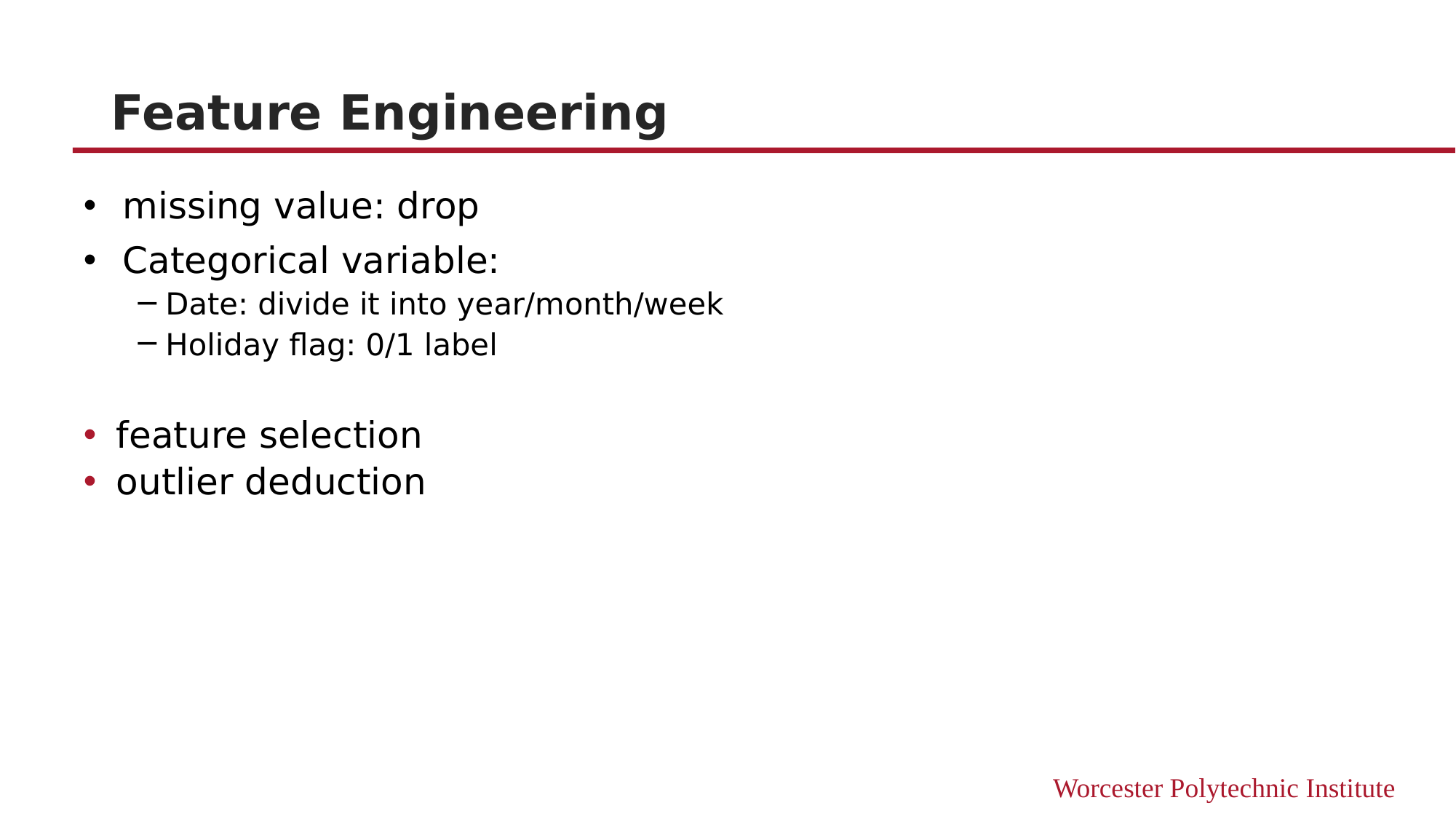

# Feature Engineering
 missing value: drop
 Categorical variable:
Date: divide it into year/month/week
Holiday flag: 0/1 label

feature selection
outlier deduction